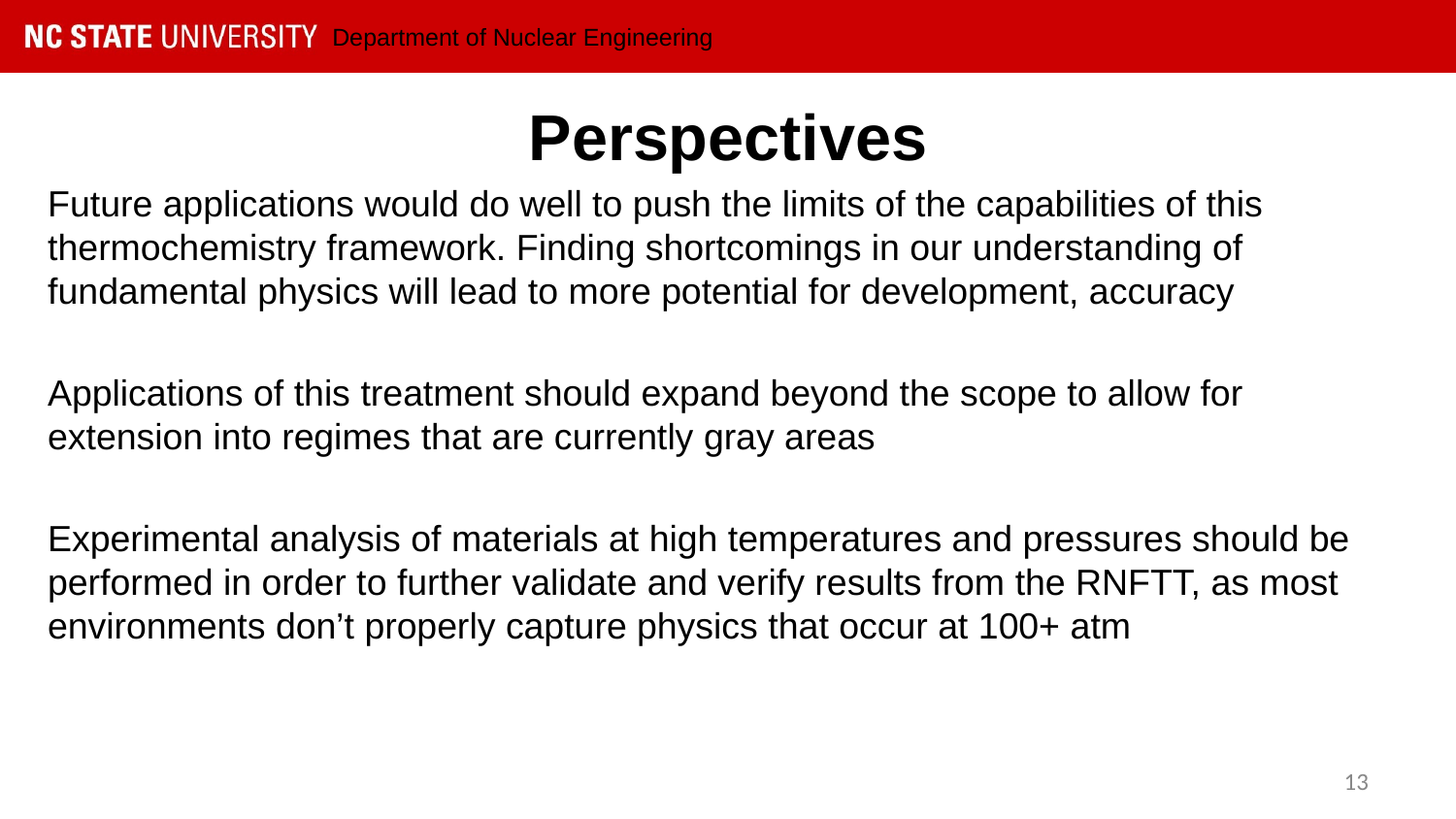

# Perspectives
Future applications would do well to push the limits of the capabilities of this thermochemistry framework. Finding shortcomings in our understanding of fundamental physics will lead to more potential for development, accuracy

Applications of this treatment should expand beyond the scope to allow for extension into regimes that are currently gray areas

Experimental analysis of materials at high temperatures and pressures should be performed in order to further validate and verify results from the RNFTT, as most environments don’t properly capture physics that occur at 100+ atm
13